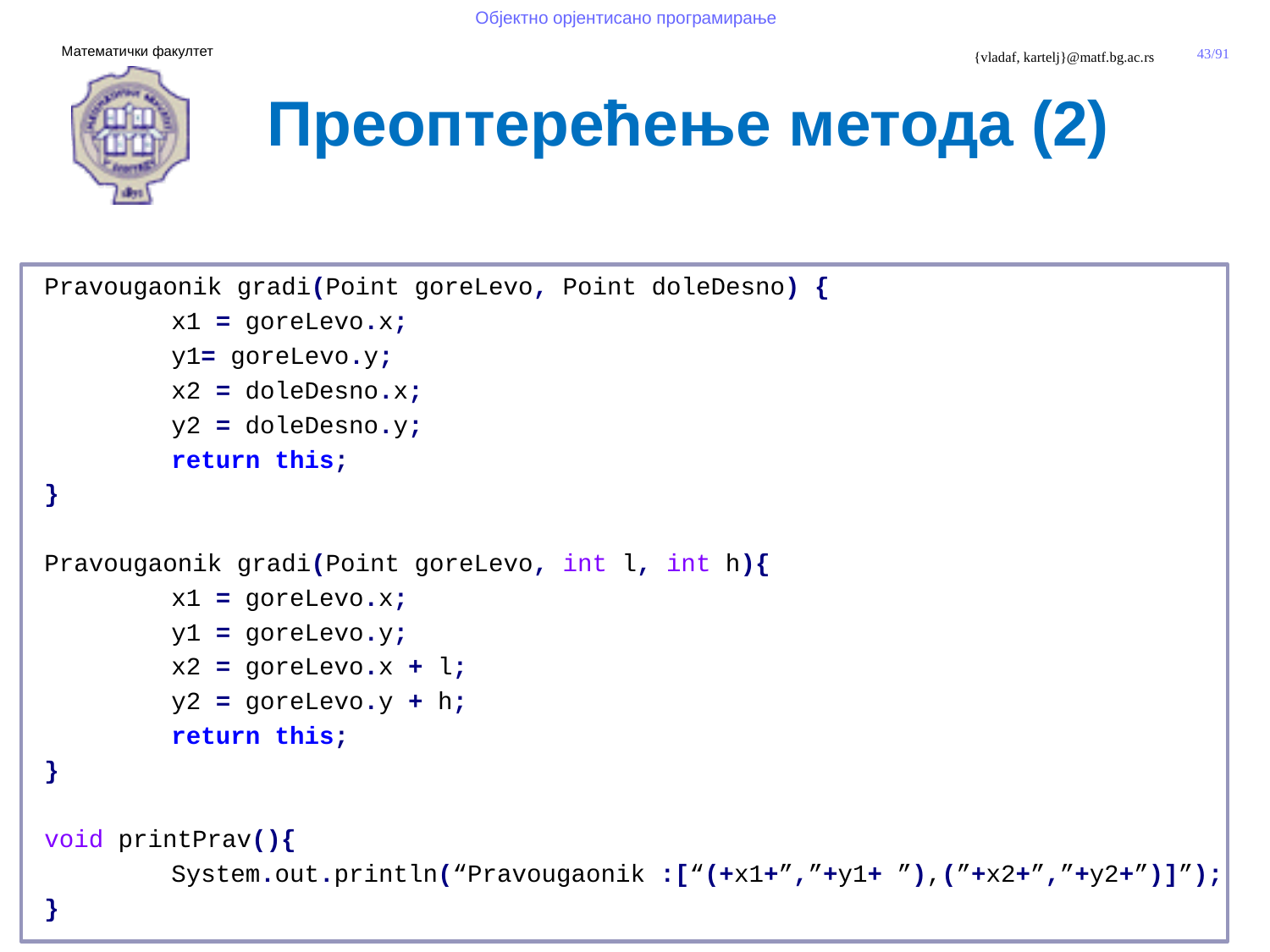

Преоптерећење метода (2)

Pravougaonik gradi(Point goreLevo, Point doleDesno) {
	x1 = goreLevo.x;
	y1= goreLevo.y;
	x2 = doleDesno.x;
	y2 = doleDesno.y;
	return this;
}

Pravougaonik gradi(Point goreLevo, int l, int h){
	x1 = goreLevo.x;
	y1 = goreLevo.y;
	x2 = goreLevo.x + l;
	y2 = goreLevo.y + h;
	return this;
}

void printPrav(){
	System.out.println(“Pravougaonik :[“(+x1+”,”+y1+ ”),(”+x2+”,”+y2+”)]”);
}